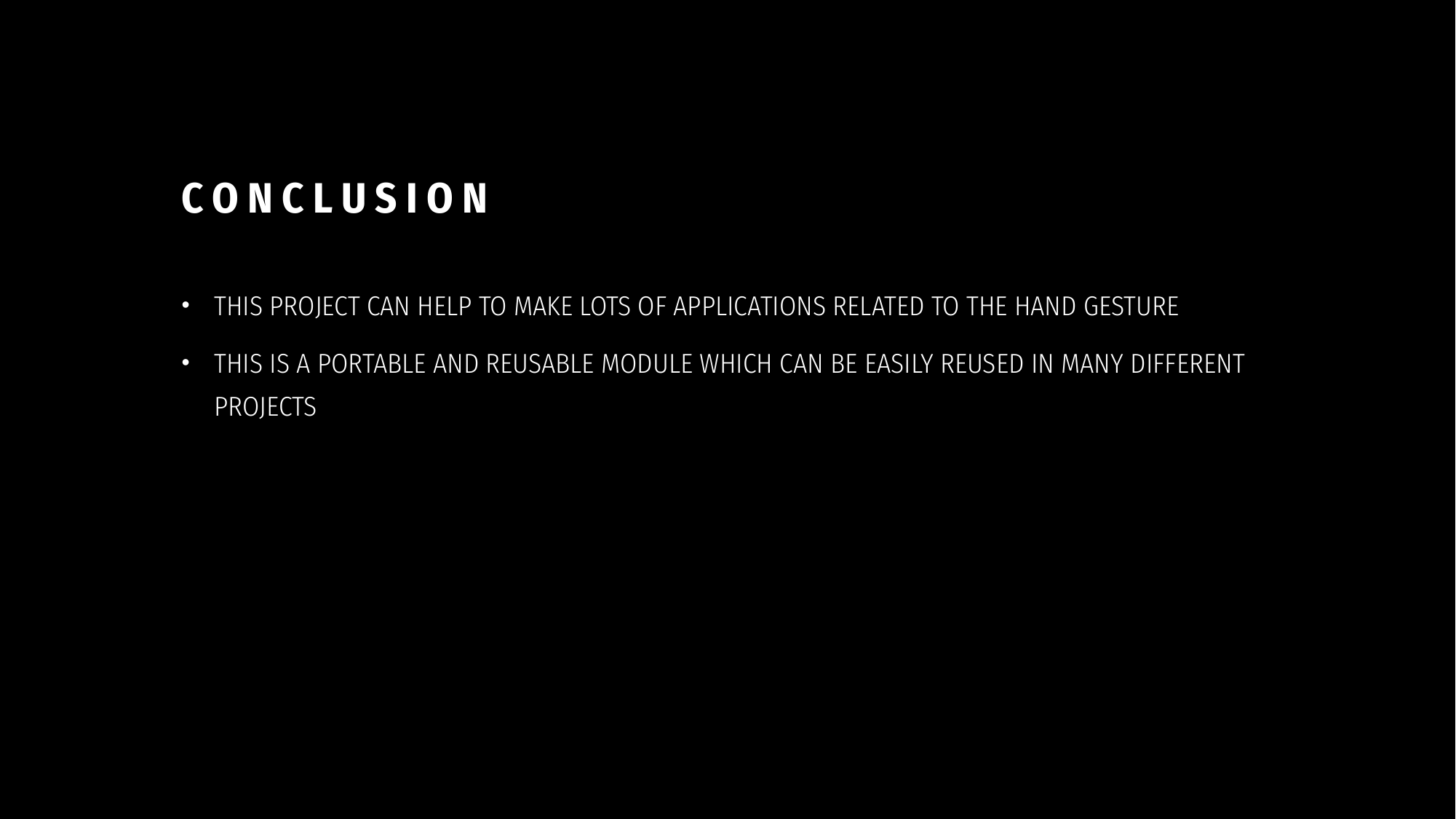

# CONCLUSION
THIS PROJECT CAN HELP TO MAKE LOTS OF APPLICATIONS RELATED TO THE HAND GESTURE
THIS IS A PORTABLE AND REUSABLE MODULE WHICH CAN BE EASILY REUSED IN MANY DIFFERENT PROJECTS